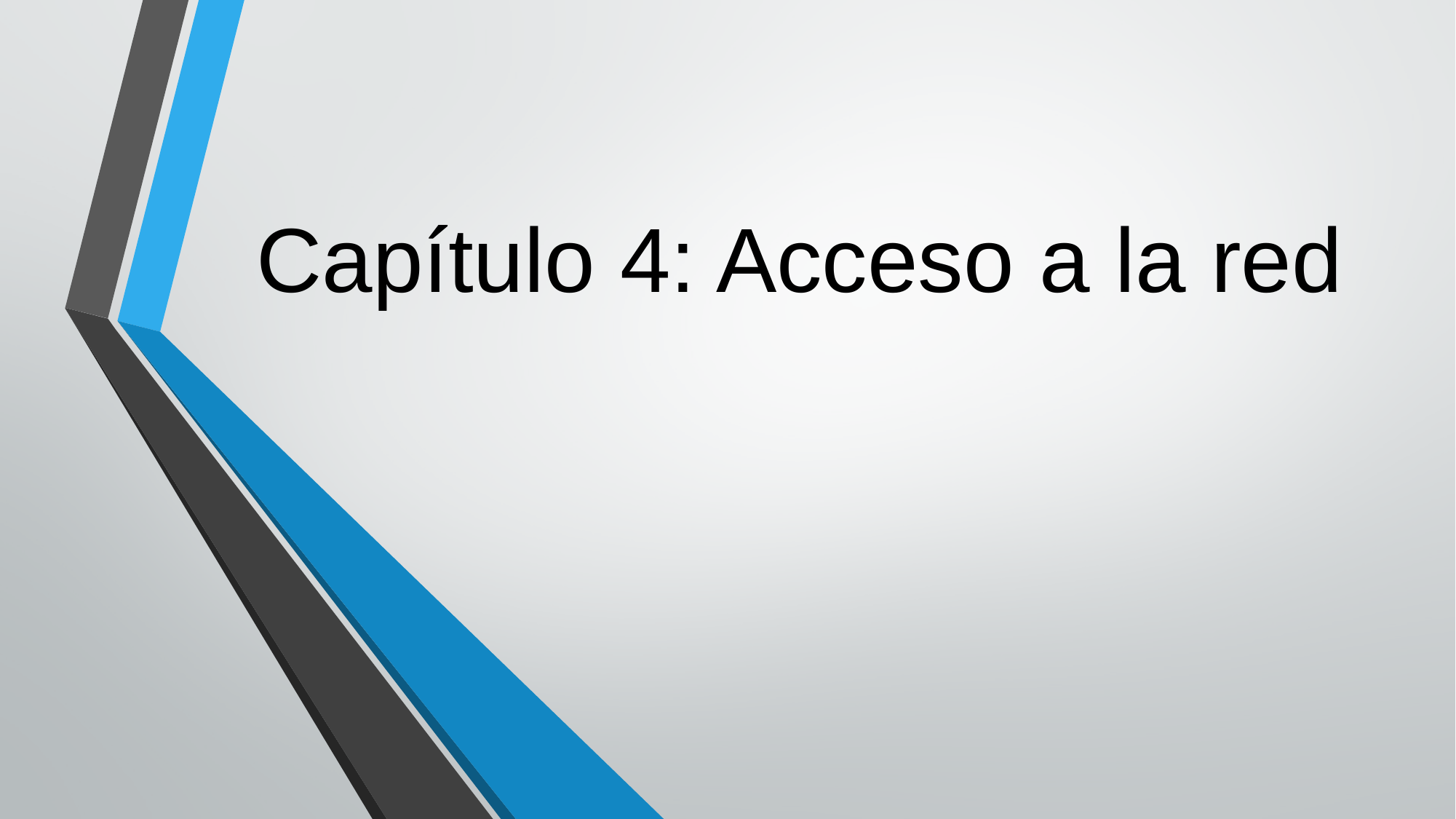

# Capítulo 4: Acceso a la red